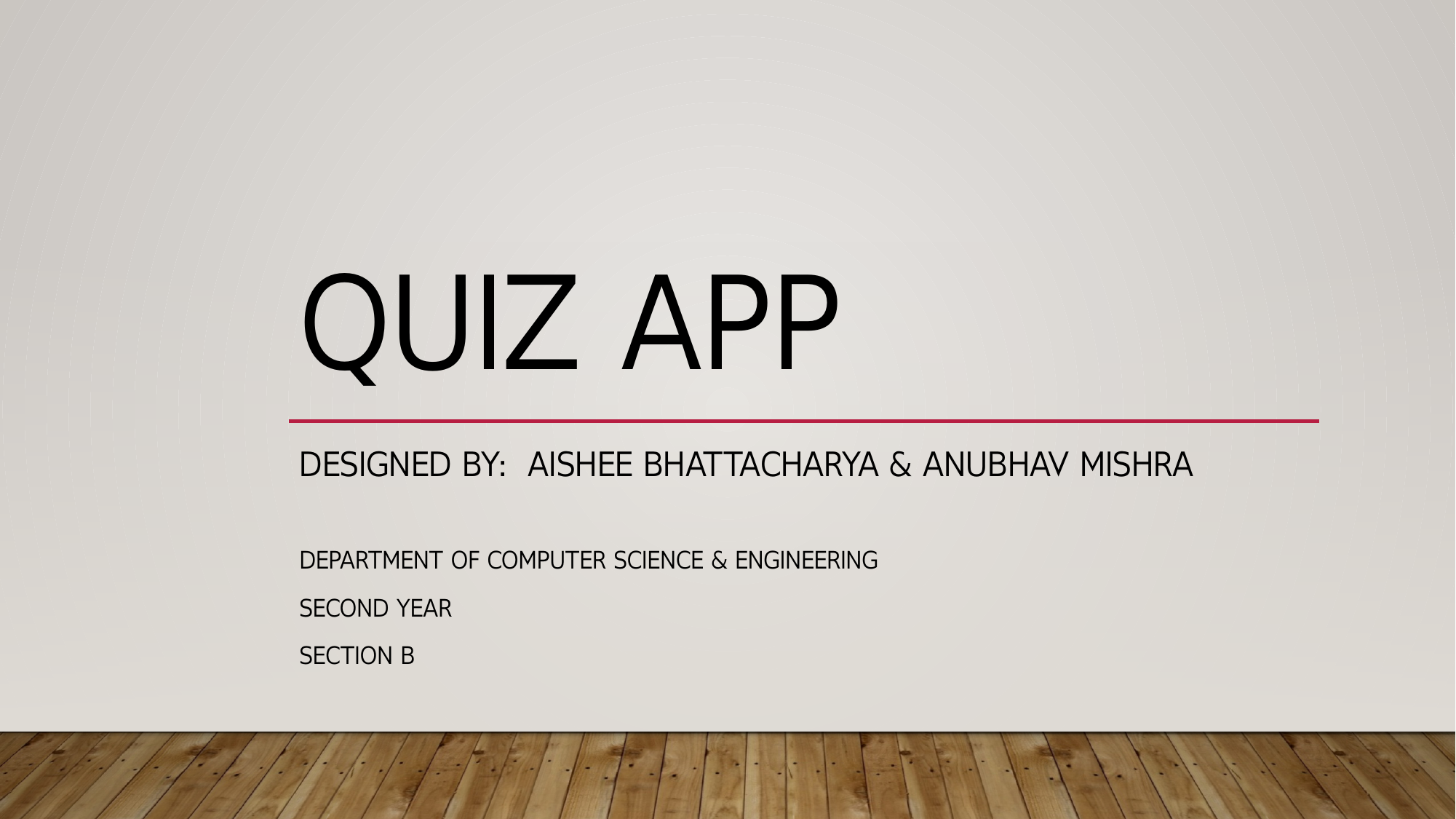

# Quiz app
Designed by:  Aishee Bhattacharya & Anubhav Mishra

Department of Computer Science & engineering
Second year
section b